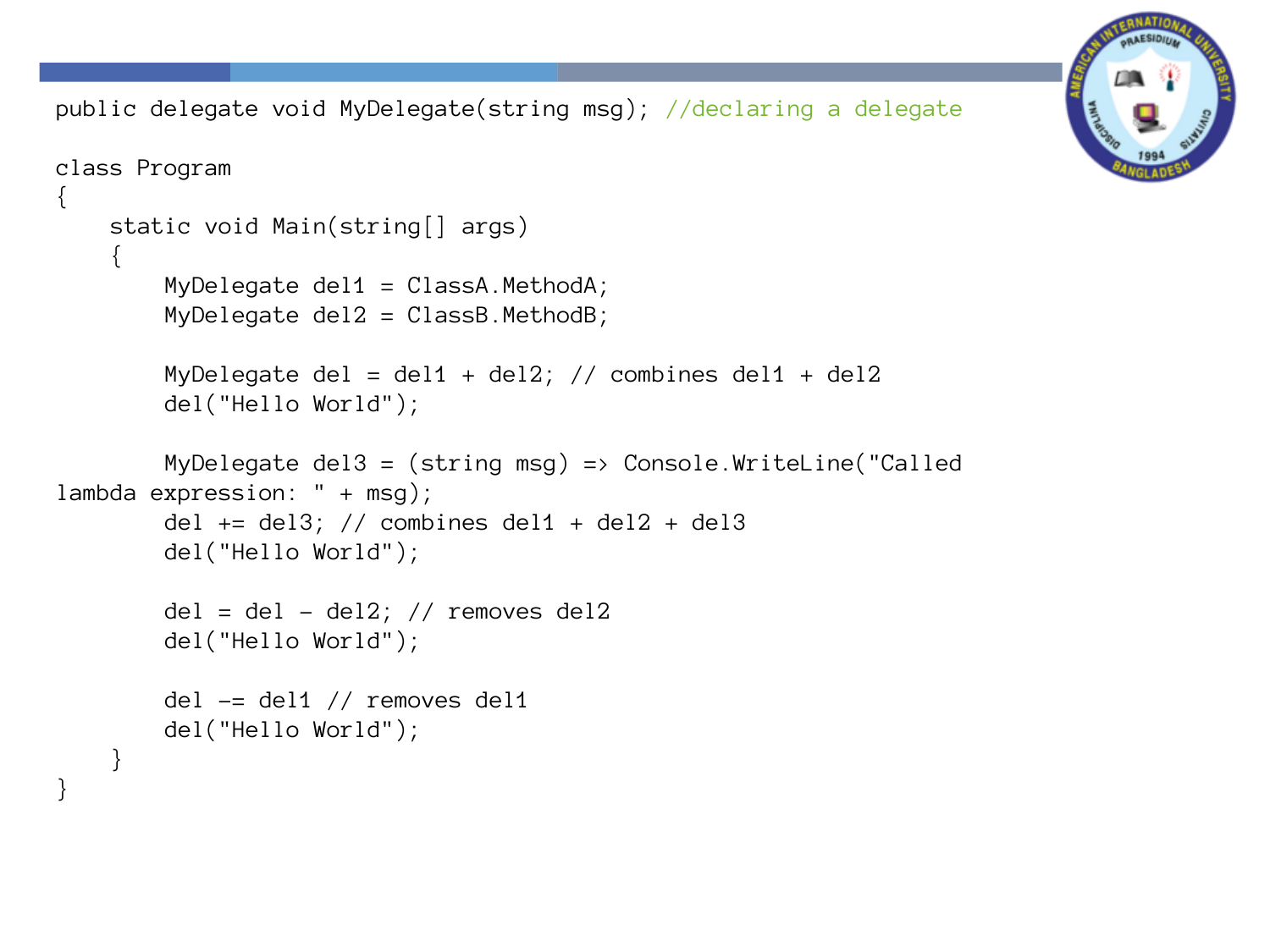

public delegate void MyDelegate(string msg); //declaring a delegate

class Program
{
    static void Main(string[] args)
    {
        MyDelegate del1 = ClassA.MethodA;
        MyDelegate del2 = ClassB.MethodB;

        MyDelegate del = del1 + del2; // combines del1 + del2
        del("Hello World");

        MyDelegate del3 = (string msg) => Console.WriteLine("Called lambda expression: " + msg);
        del += del3; // combines del1 + del2 + del3
        del("Hello World");

        del = del - del2; // removes del2
        del("Hello World");

        del -= del1 // removes del1
        del("Hello World");
    }
}